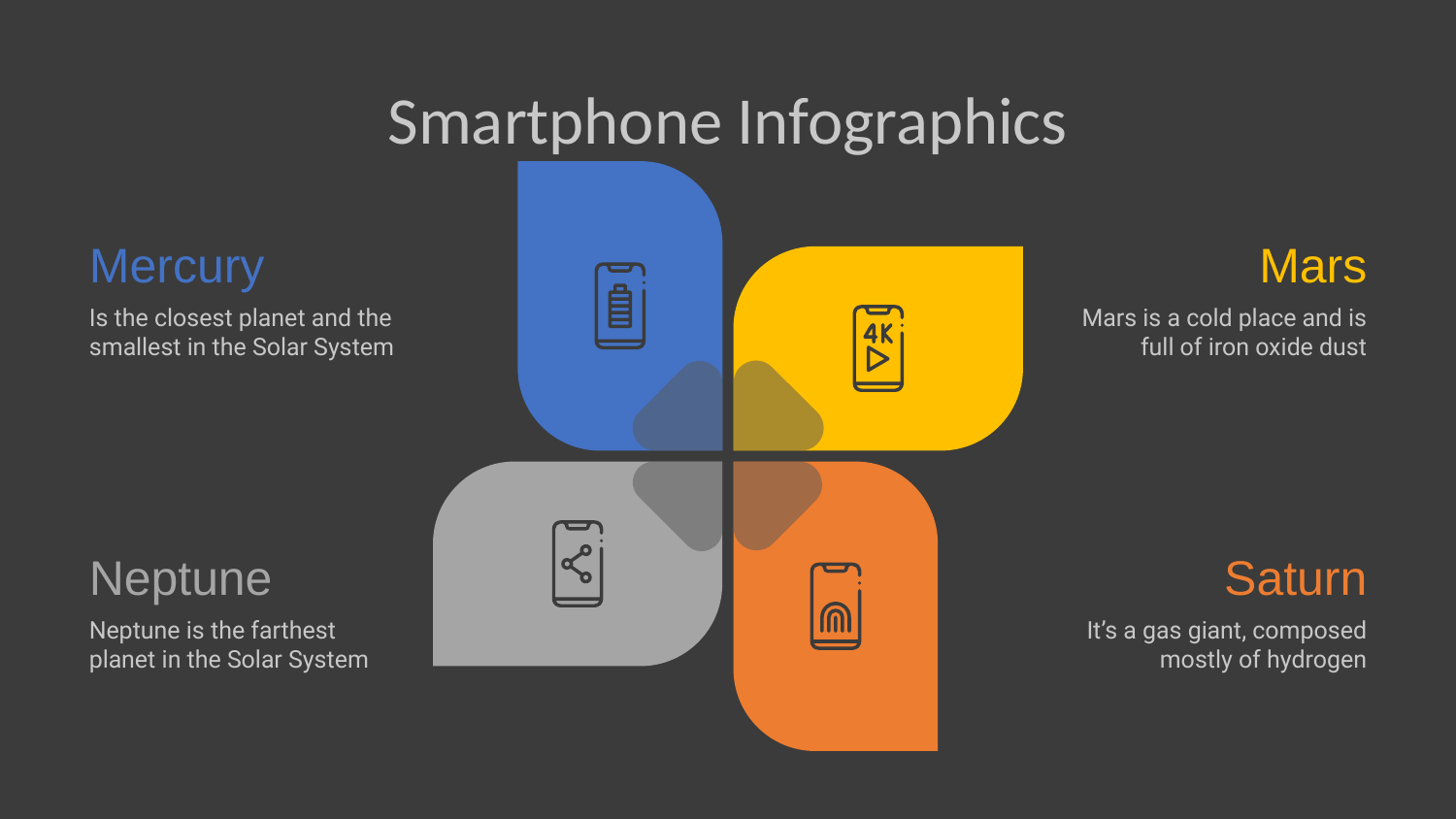

# Smartphone Infographics

Mercury
Is the closest planet and the smallest in the Solar System

Mars

Mars is a cold place and is full of iron oxide dust

Neptune
Neptune is the farthest planet in the Solar System

Saturn
It’s a gas giant, composed mostly of hydrogen